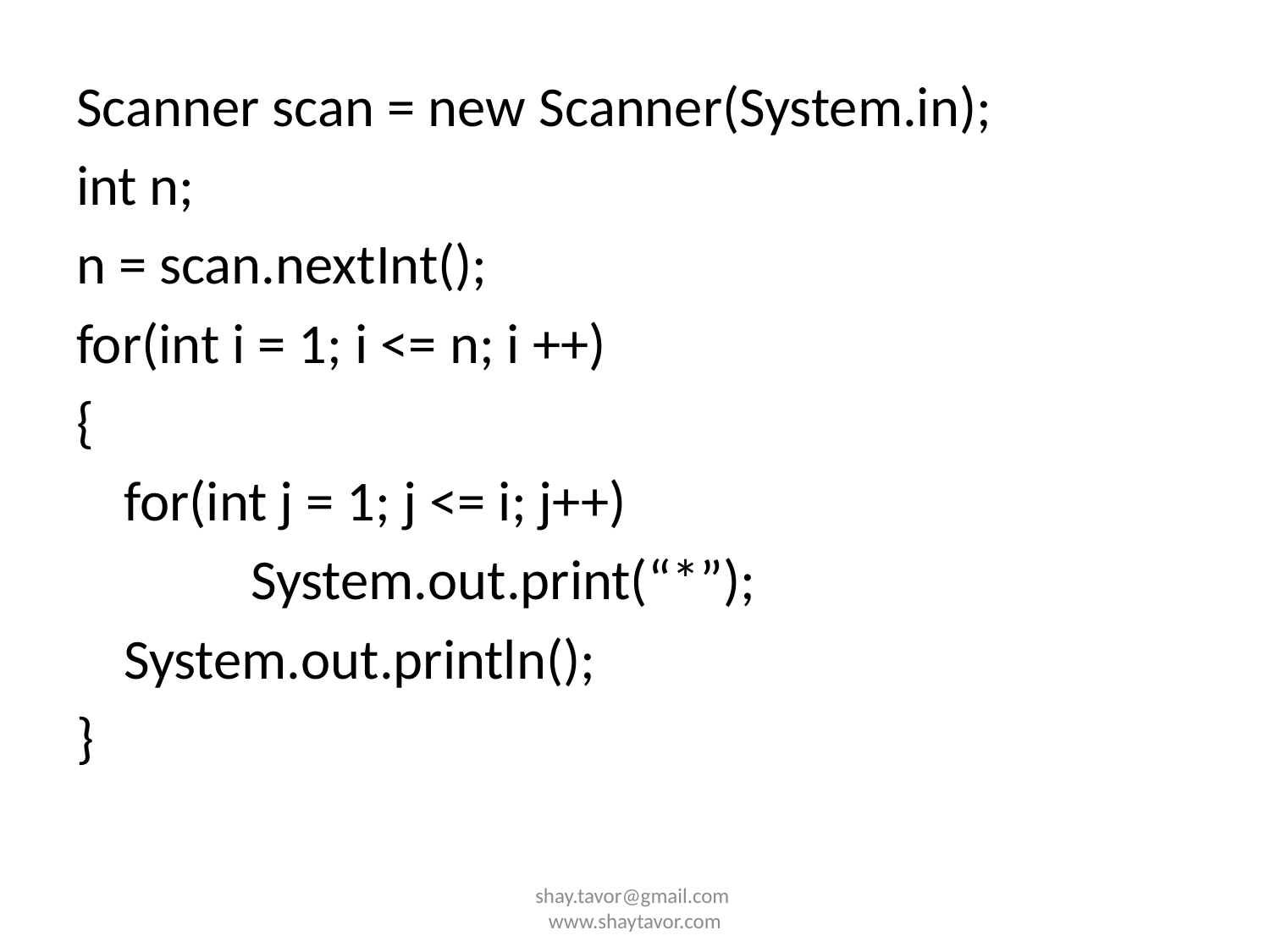

Scanner scan = new Scanner(System.in);
int n;
n = scan.nextInt();
for(int i = 1; i <= n; i ++)
{
	for(int j = 1; j <= i; j++)
		System.out.print(“*”);
	System.out.println();
}
shay.tavor@gmail.com  www.shaytavor.com